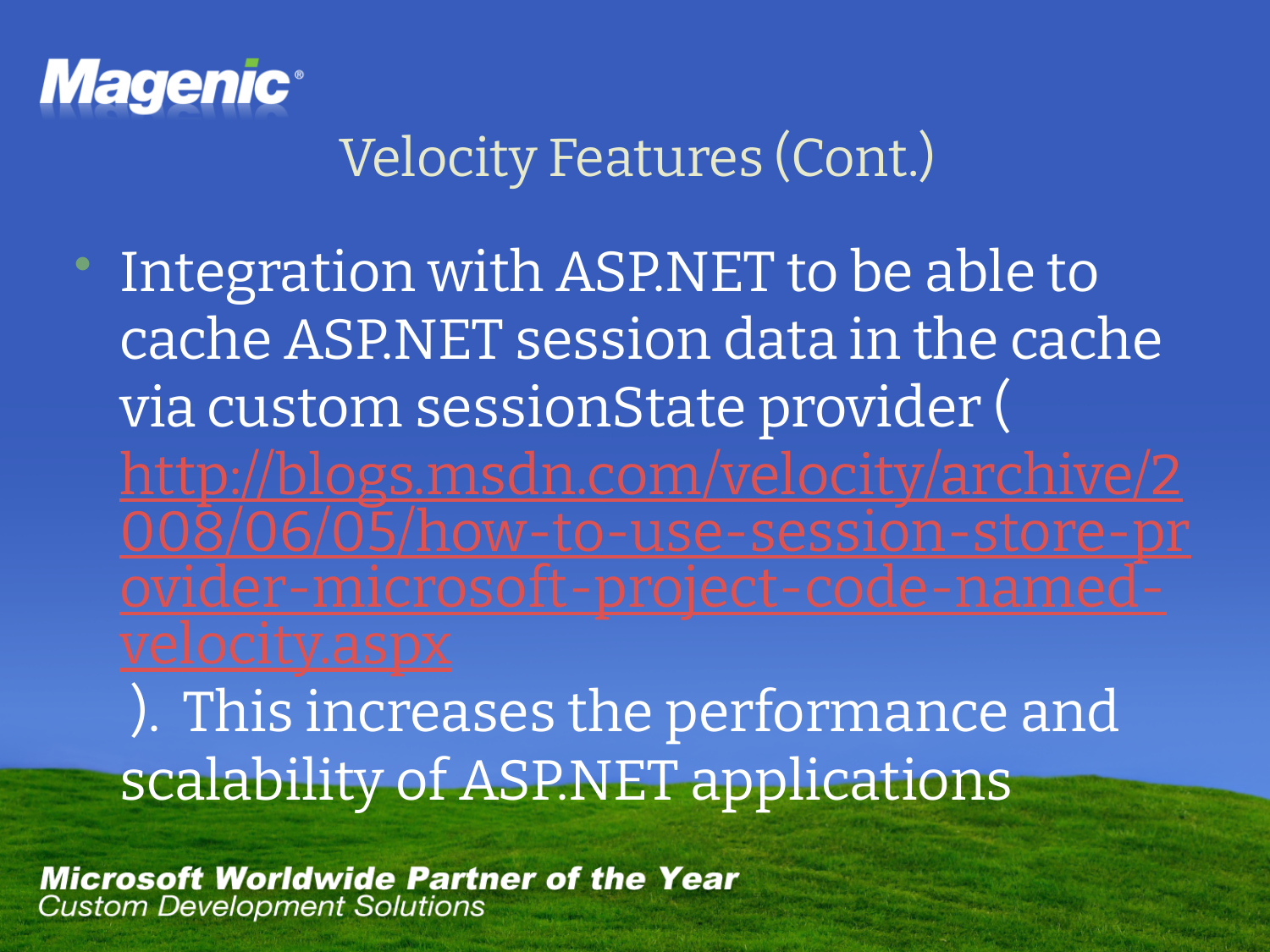

# Velocity Features (Cont.)
Integration with ASP.NET to be able to cache ASP.NET session data in the cache via custom sessionState provider (http://blogs.msdn.com/velocity/archive/2008/06/05/how-to-use-session-store-provider-microsoft-project-code-named-velocity.aspx ).  This increases the performance and scalability of ASP.NET applications